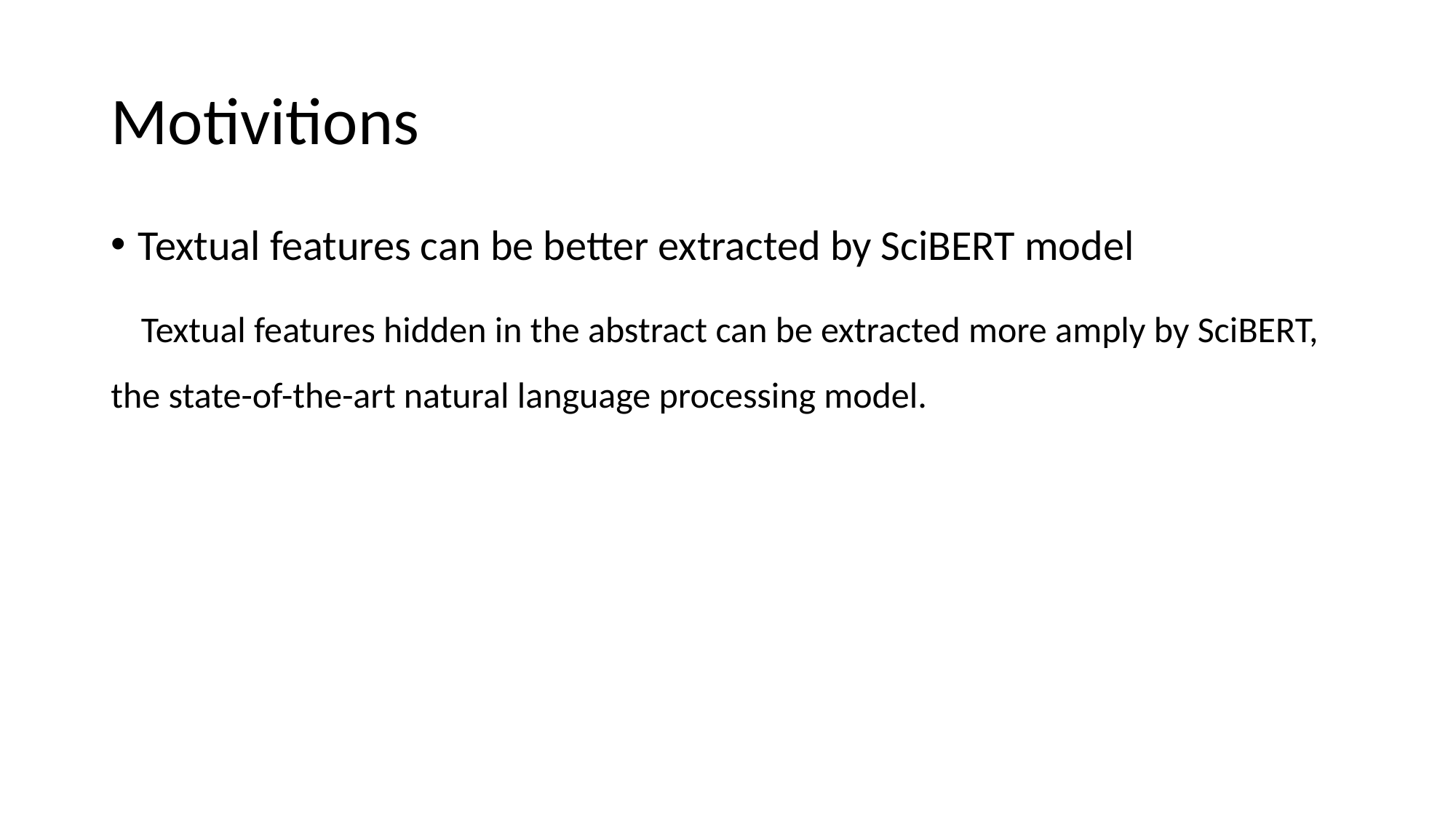

# Motivitions
Textual features can be better extracted by SciBERT model
    Textual features hidden in the abstract can be extracted more amply by SciBERT, the state-of-the-art natural language processing model.